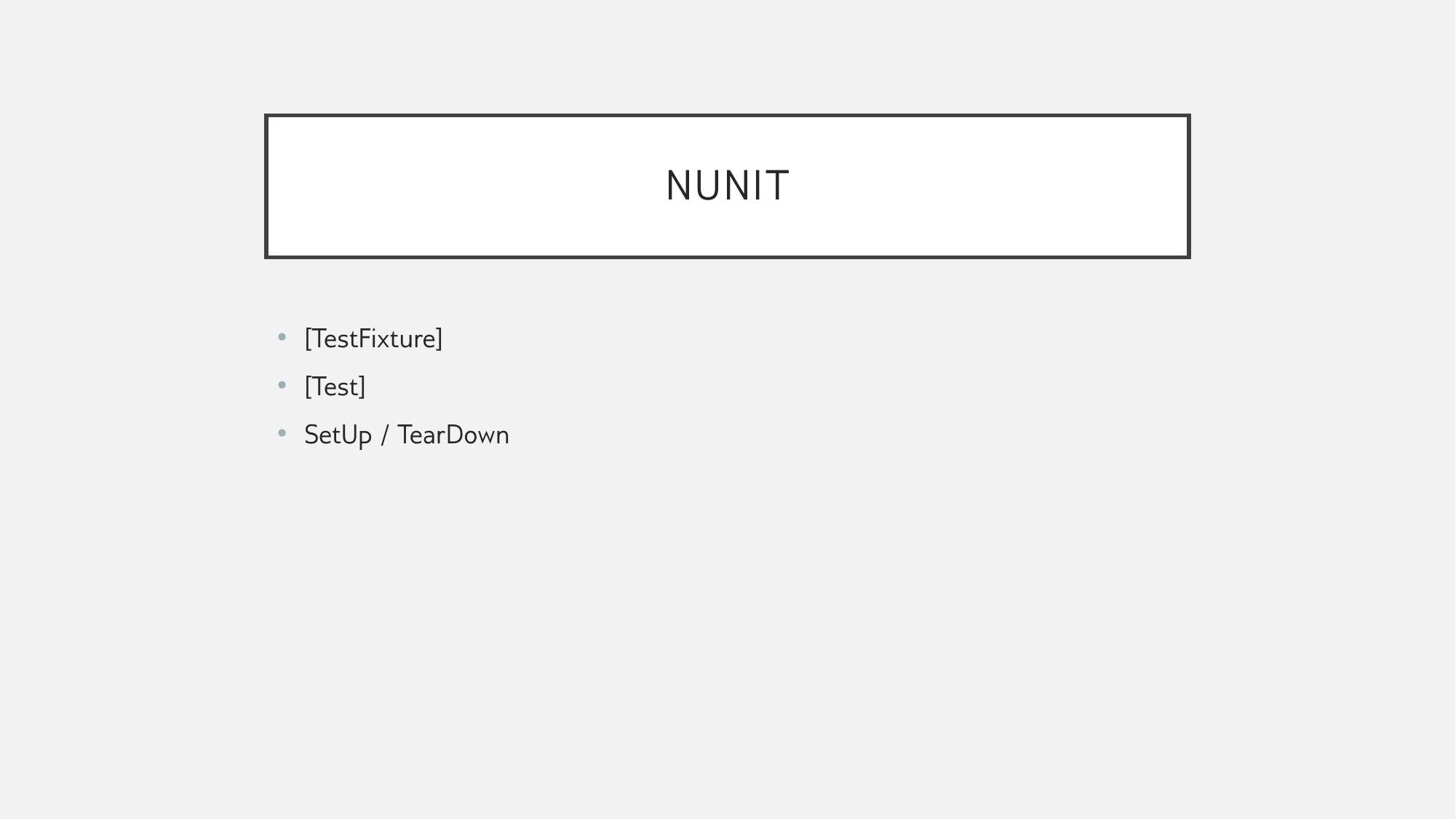

# NUNIT
[TestFixture]
[Test]
SetUp / TearDown